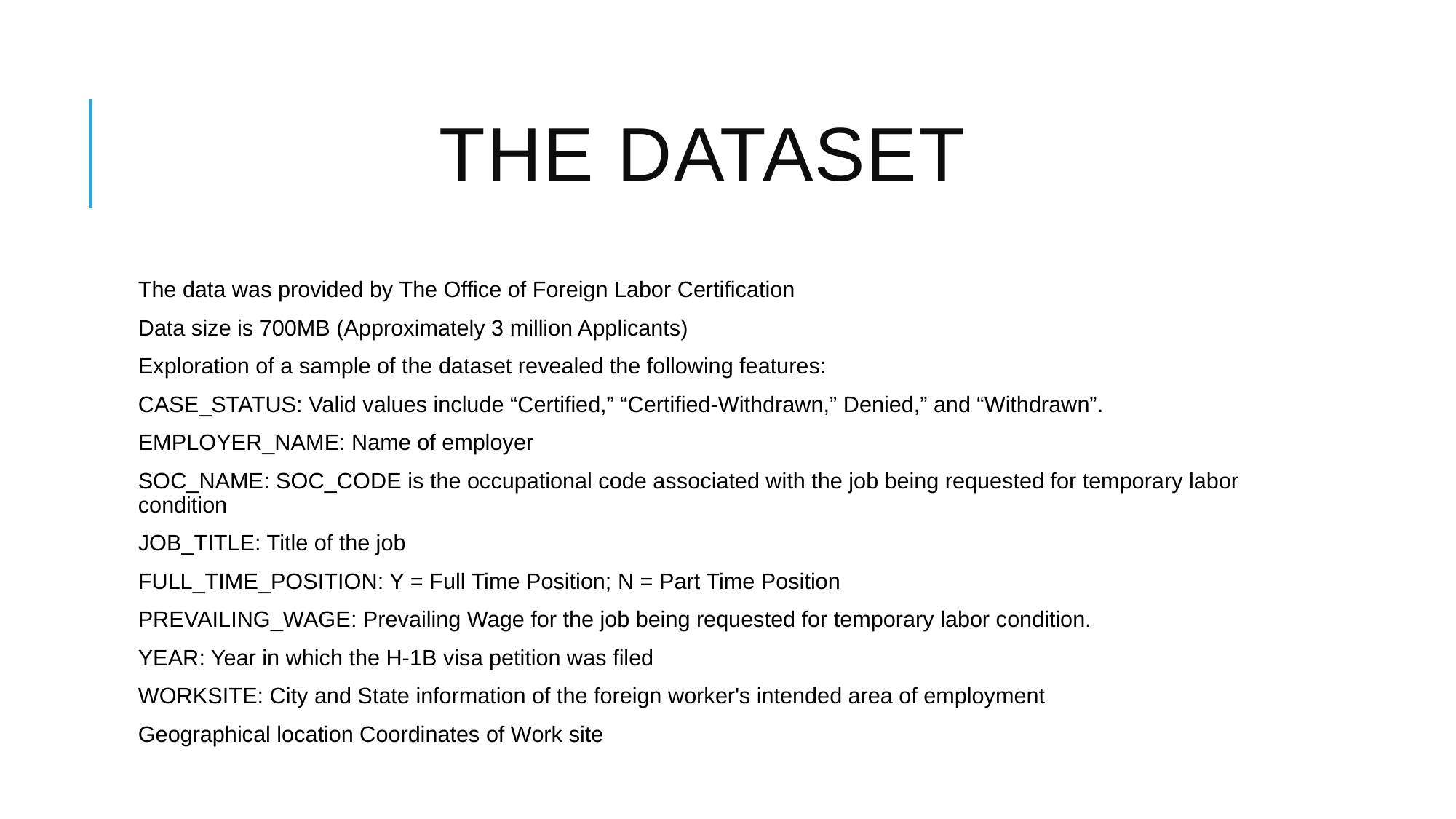

# The Dataset
The data was provided by The Office of Foreign Labor Certification
Data size is 700MB (Approximately 3 million Applicants)
Exploration of a sample of the dataset revealed the following features:
CASE_STATUS: Valid values include “Certified,” “Certified-Withdrawn,” Denied,” and “Withdrawn”.
EMPLOYER_NAME: Name of employer
SOC_NAME: SOC_CODE is the occupational code associated with the job being requested for temporary labor condition
JOB_TITLE: Title of the job
FULL_TIME_POSITION: Y = Full Time Position; N = Part Time Position
PREVAILING_WAGE: Prevailing Wage for the job being requested for temporary labor condition.
YEAR: Year in which the H-1B visa petition was filed
WORKSITE: City and State information of the foreign worker's intended area of employment
Geographical location Coordinates of Work site